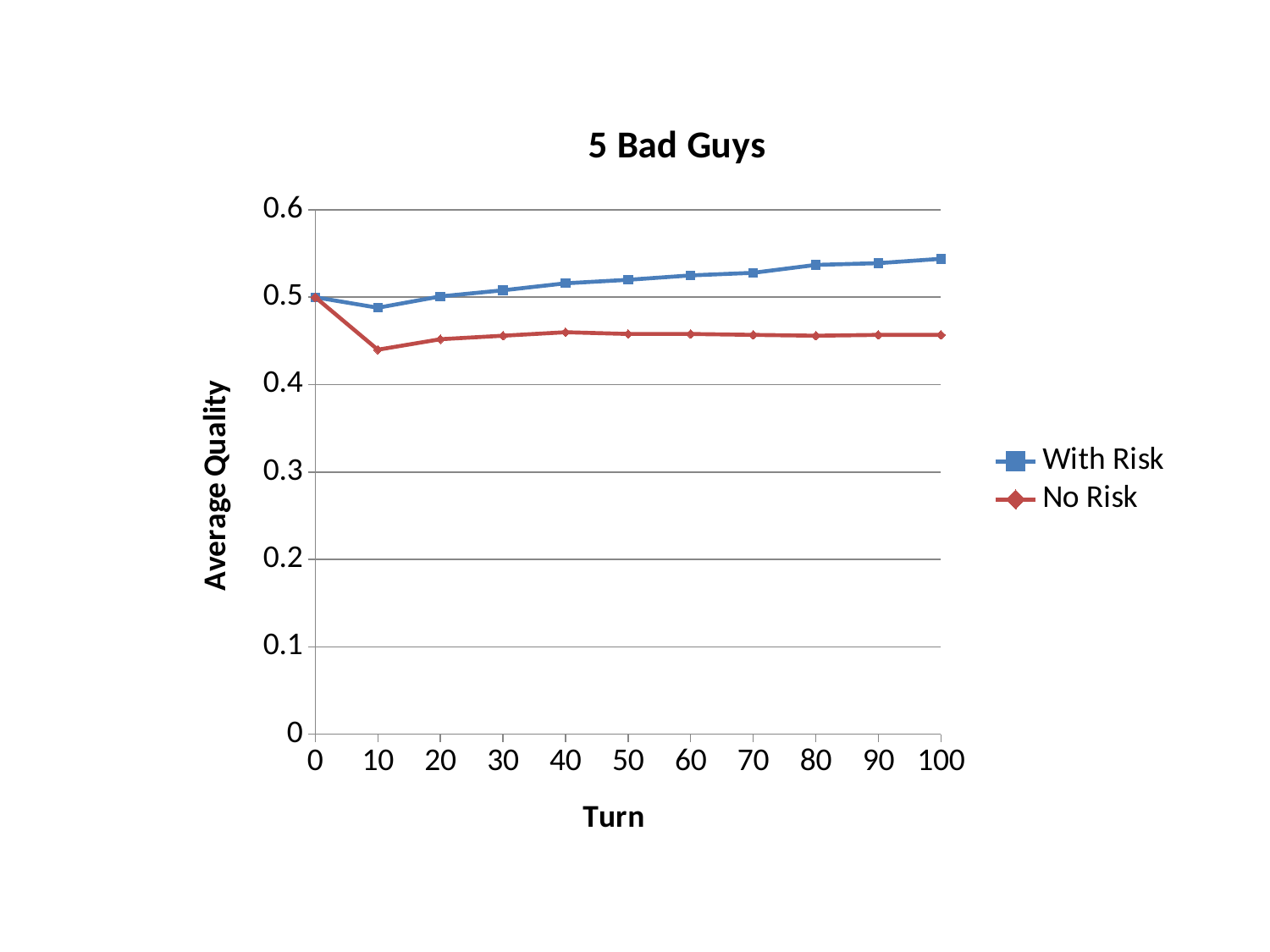

### Chart: 5 Bad Guys

| Category | With Risk | No Risk |
|---|---|---|
| 0 | 0.5 | 0.5 |
| 10 | 0.488 | 0.44 |
| 20 | 0.501 | 0.452 |
| 30 | 0.508 | 0.456 |
| 40 | 0.516 | 0.46 |
| 50 | 0.52 | 0.458 |
| 60 | 0.525 | 0.458 |
| 70 | 0.528 | 0.457 |
| 80 | 0.537 | 0.456 |
| 90 | 0.539 | 0.457 |
| 100 | 0.544 | 0.457 |